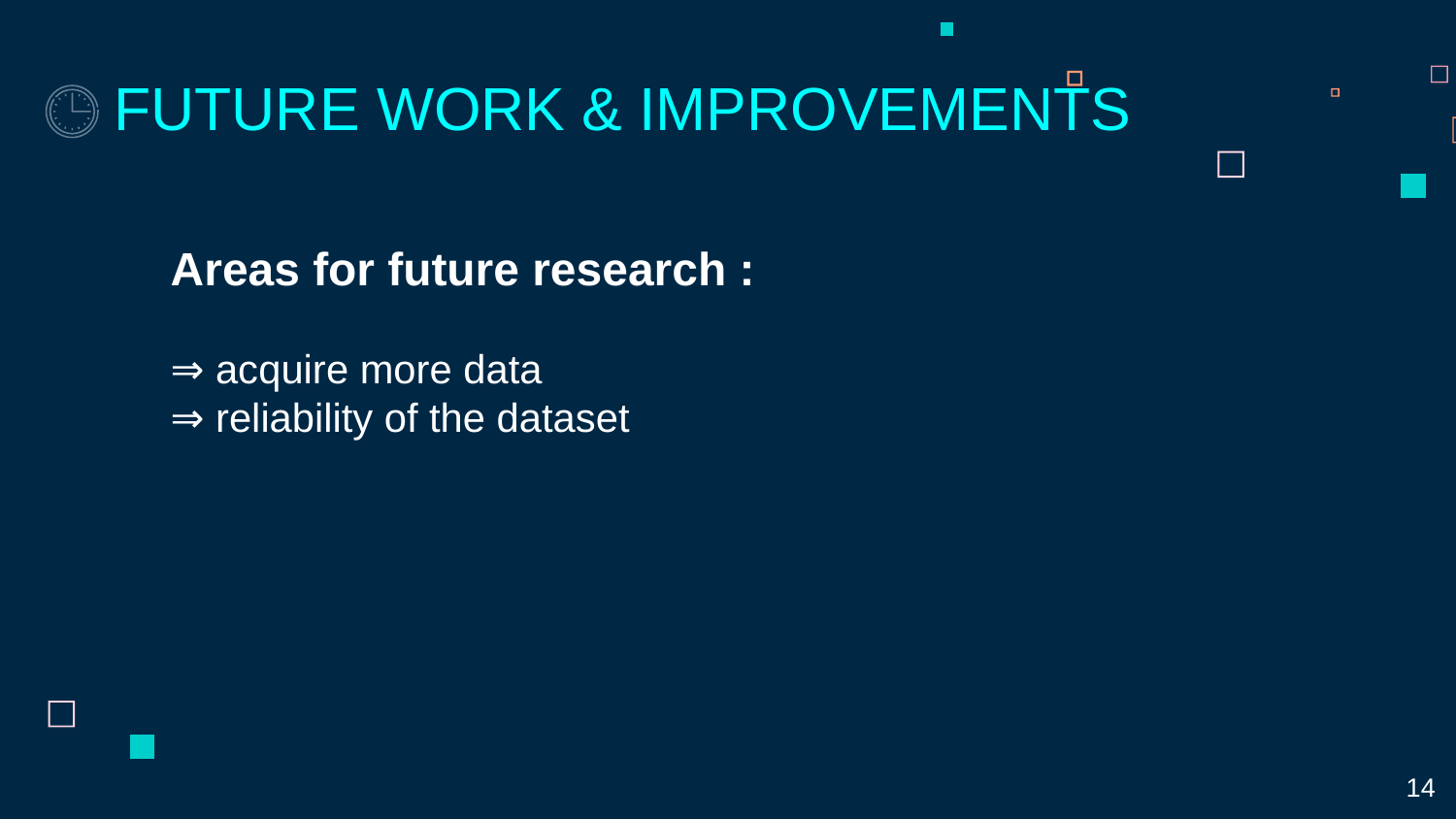

FUTURE WORK & IMPROVEMENTS

# Areas for future research :

⇒ acquire more data
⇒ reliability of the dataset
14